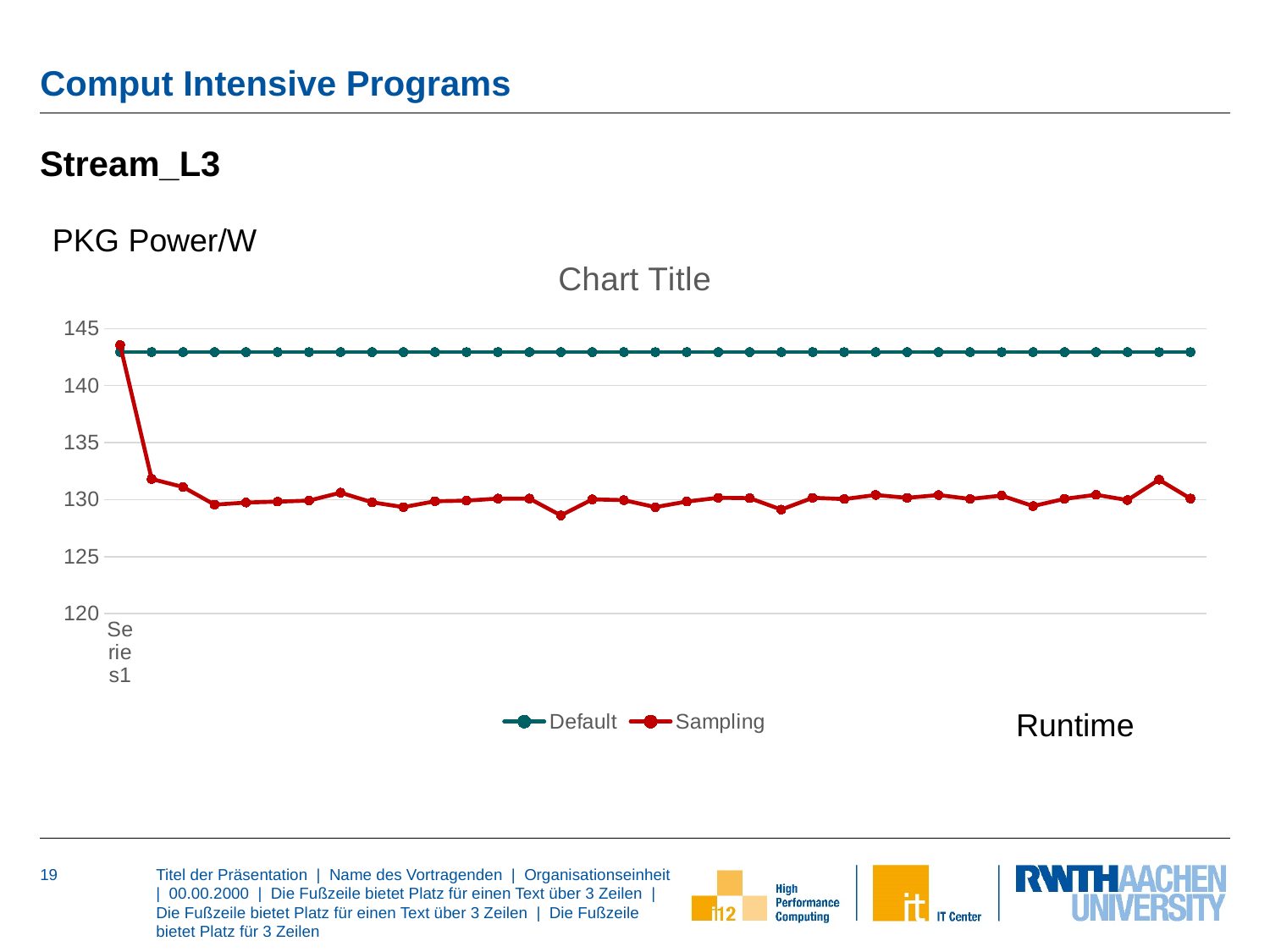

# Comput Intensive Programs
Stream_L3
PKG Power/W

### Chart:

| Category | Default | Sampling |
|---|---|---|
|  | 142.9433 | 143.558899 |
|  | 142.9433 | 131.813492 |
|  | 142.9433 | 131.103592 |
|  | 142.9433 | 129.55513 |
|  | 142.9433 | 129.743546 |
|  | 142.9433 | 129.820557 |
|  | 142.9433 | 129.913208 |
|  | 142.9433 | 130.612 |
|  | 142.9433 | 129.765442 |
|  | 142.9433 | 129.339935 |
|  | 142.9433 | 129.858643 |
|  | 142.9433 | 129.907486 |
|  | 142.9433 | 130.087677 |
|  | 142.9433 | 130.088318 |
|  | 142.9433 | 128.609894 |
|  | 142.9433 | 130.021622 |
|  | 142.9433 | 129.953644 |
|  | 142.9433 | 129.337555 |
|  | 142.9433 | 129.832504 |
|  | 142.9433 | 130.160141 |
|  | 142.9433 | 130.126694 |
|  | 142.9433 | 129.122849 |
|  | 142.9433 | 130.161102 |
|  | 142.9433 | 130.047104 |
|  | 142.9433 | 130.406738 |
|  | 142.9433 | 130.153641 |
|  | 142.9433 | 130.400742 |
|  | 142.9433 | 130.059158 |
|  | 142.9433 | 130.352005 |
|  | 142.9433 | 129.430389 |
|  | 142.9433 | 130.065125 |
|  | 142.9433 | 130.422424 |
|  | 142.9433 | 129.958466 |
|  | 142.9433 | 131.752197 |
|  | 142.9433 | 130.087555 |
Runtime